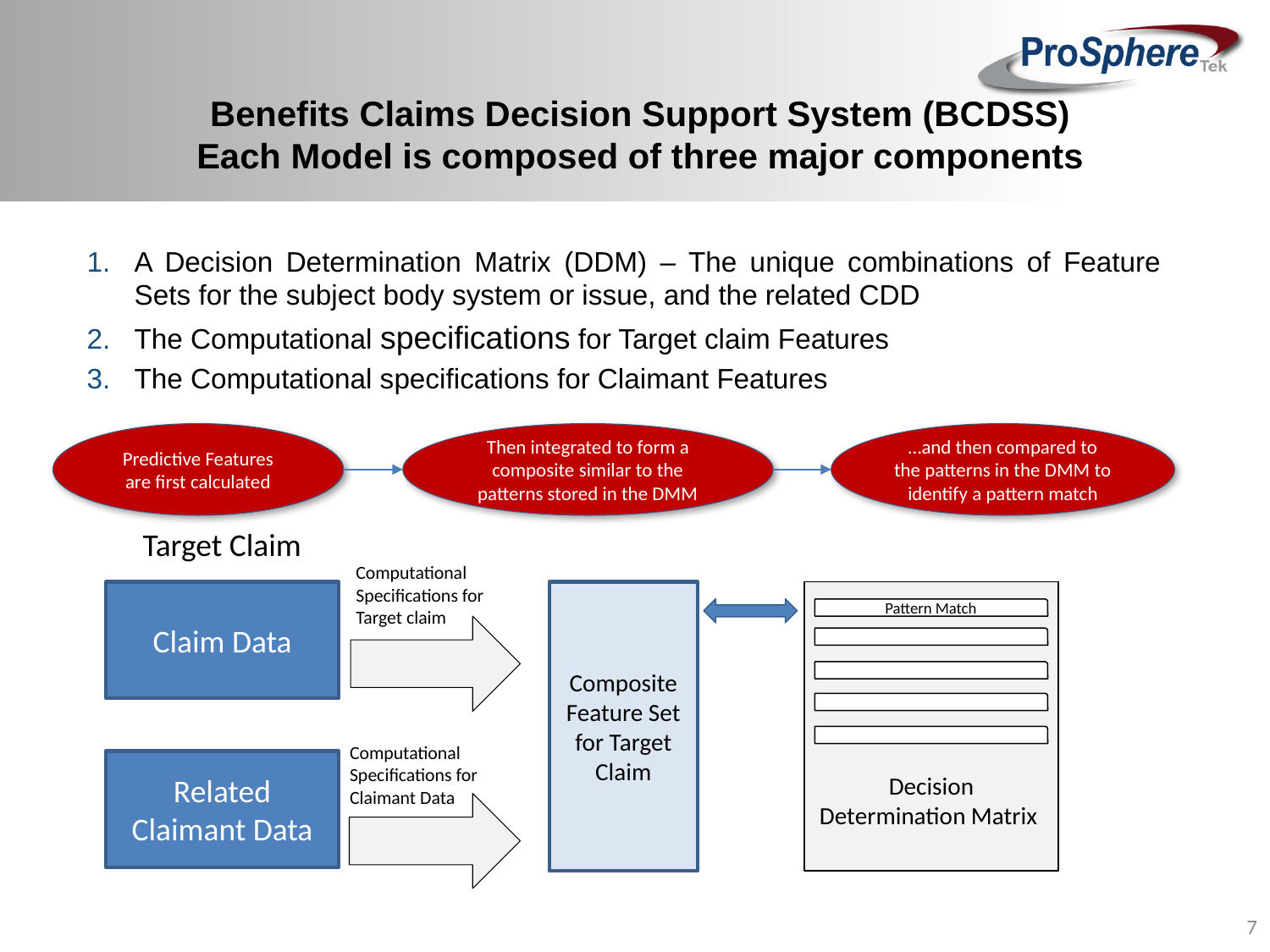

# Benefits Claims Decision Support System (BCDSS) Each Model is composed of three major components
A Decision Determination Matrix (DDM) – The unique combinations of Feature Sets for the subject body system or issue, and the related CDD
The Computational specifications for Target claim Features
The Computational specifications for Claimant Features
Predictive Features are first calculated
Then integrated to form a composite similar to the patterns stored in the DMM
…and then compared to the patterns in the DMM to identify a pattern match
Target Claim
Computational Specifications for Target claim
Claim Data
Composite Feature Set for Target Claim

Decision Determination Matrix

Pattern Match

Computational Specifications for Claimant Data
Related Claimant Data

7